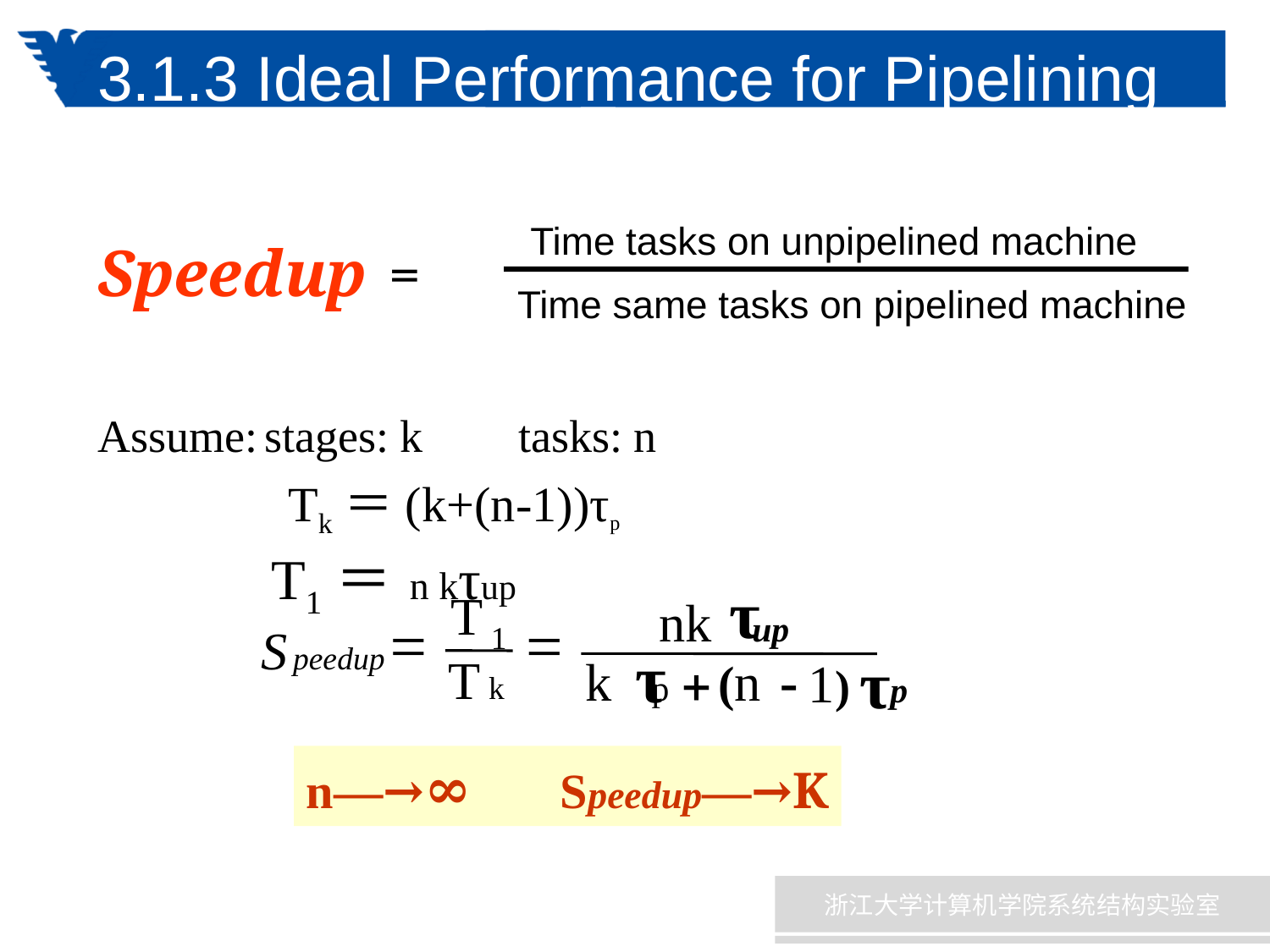

# 3.1.3 Ideal Performance for Pipelining
Time tasks on unpipelined machine
      ＝

Time same tasks on pipelined machine

Speedup

Assume:	stages: k	tasks: n
Tk＝(k+(n-1))τp
	 T1＝ n kτup
τ
T
nk   up
=
τ
τ
k   p
(n
1)   p
+
−

=
S
1

peedup
T

k
n—→∞	Speedup—→K